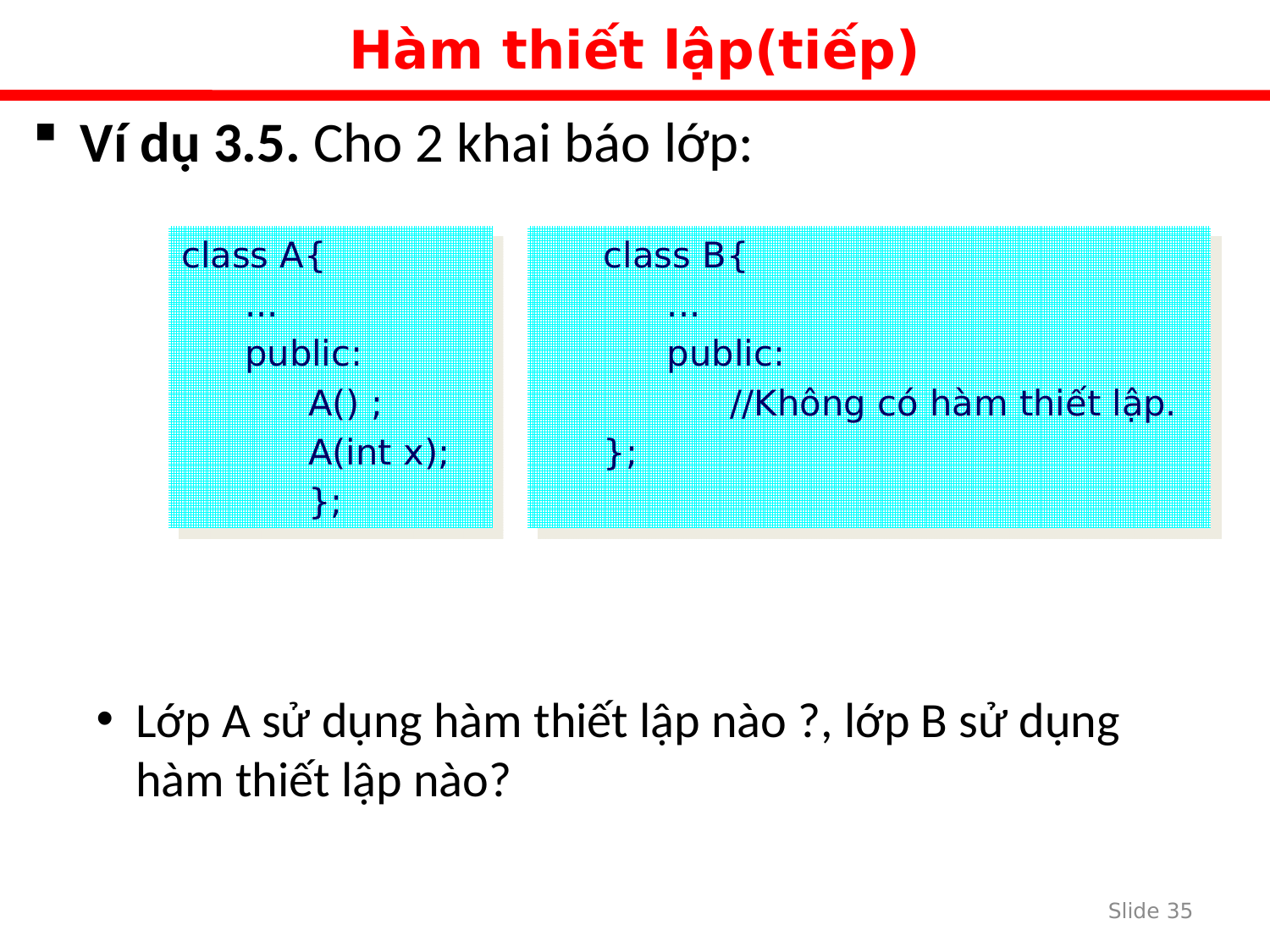

Hàm thiết lập(tiếp)

Ví dụ 3.5. Cho 2 khai báo lớp:

Lớp A sử dụng hàm thiết lập nào ?, lớp B sử dụng hàm thiết lập nào?
class A{
...
public:
A() ;
A(int x);
};
class B{
...
public:
//Không có hàm thiết lập.
};

Slide 35